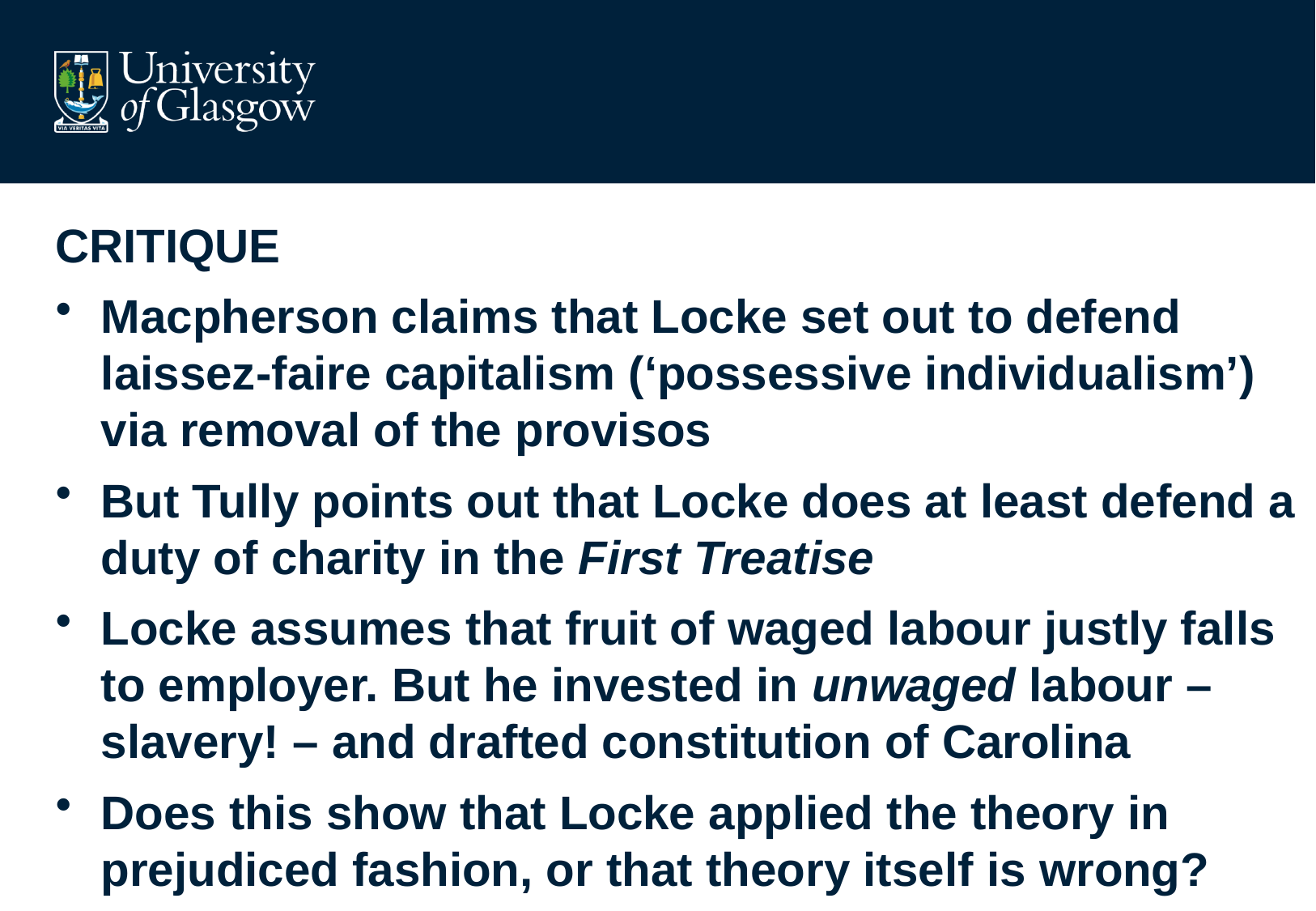

#
CRITIQUE
Macpherson claims that Locke set out to defend laissez-faire capitalism (‘possessive individualism’) via removal of the provisos
But Tully points out that Locke does at least defend a duty of charity in the First Treatise
Locke assumes that fruit of waged labour justly falls to employer. But he invested in unwaged labour – slavery! – and drafted constitution of Carolina
Does this show that Locke applied the theory in prejudiced fashion, or that theory itself is wrong?